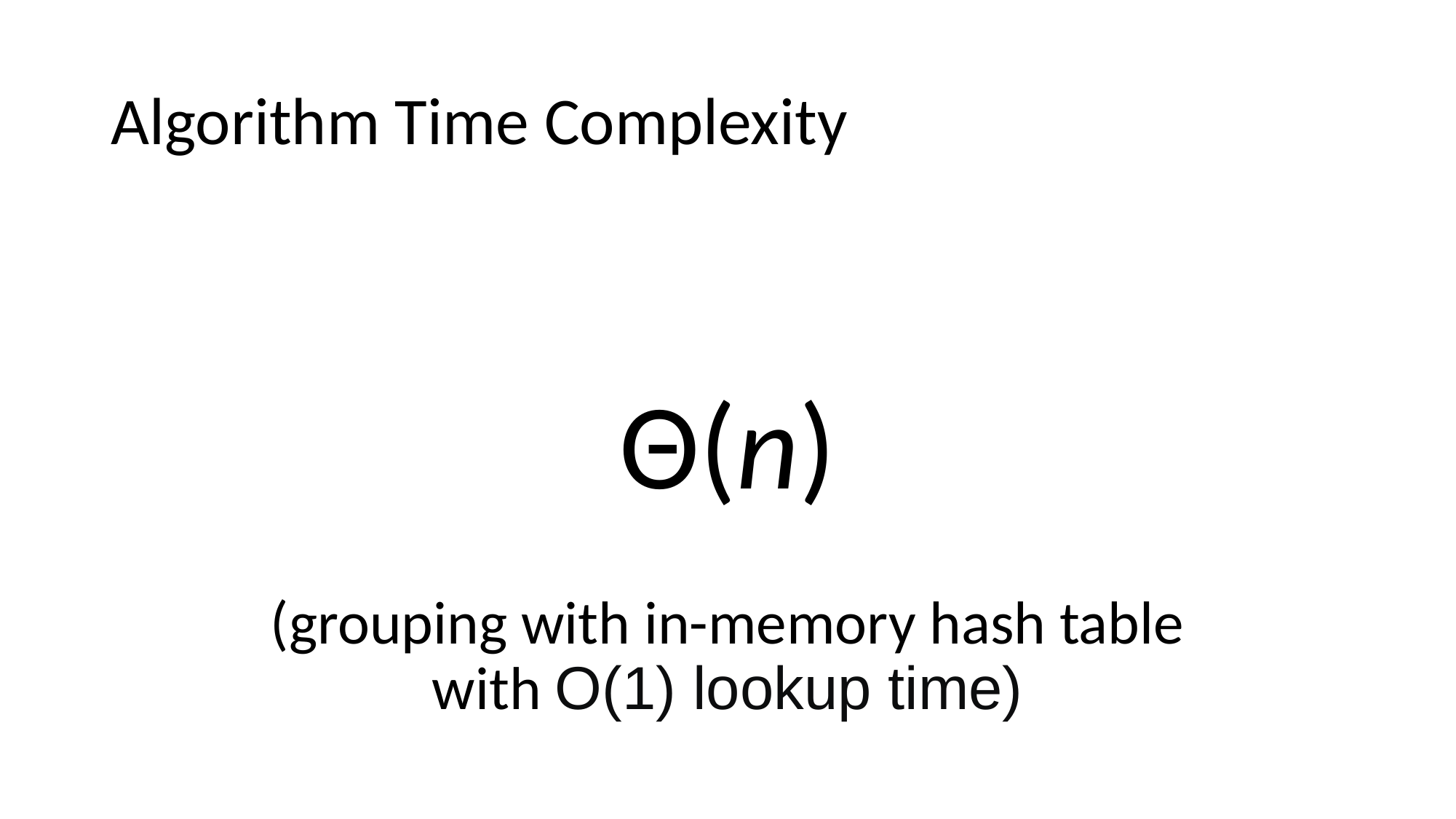

# Algorithm Time Complexity

Θ(n)

(grouping with in-memory hash table
with O(1) lookup time)